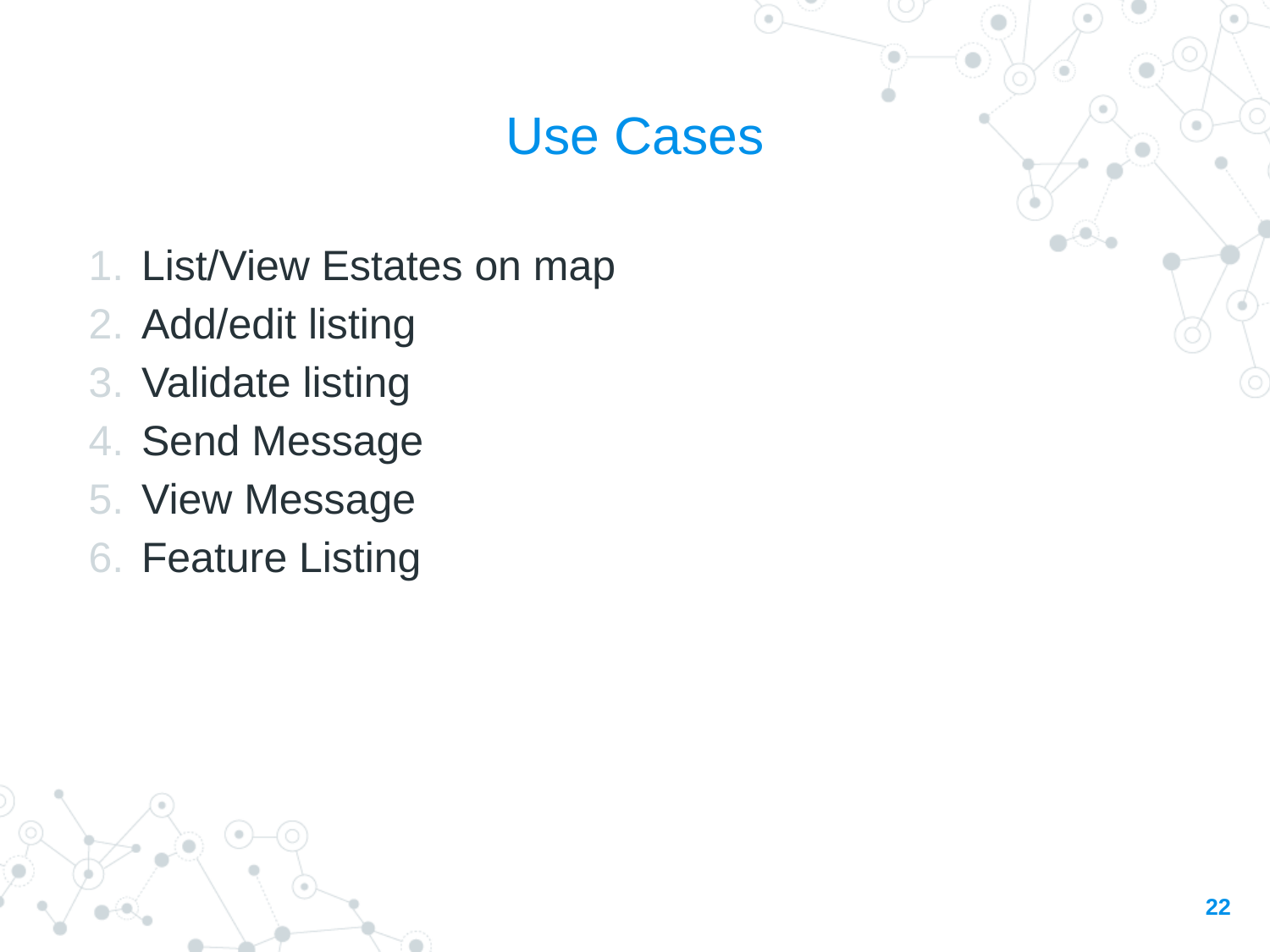

# Use Cases
List/View Estates on map
Add/edit listing
Validate listing
Send Message
View Message
Feature Listing
22